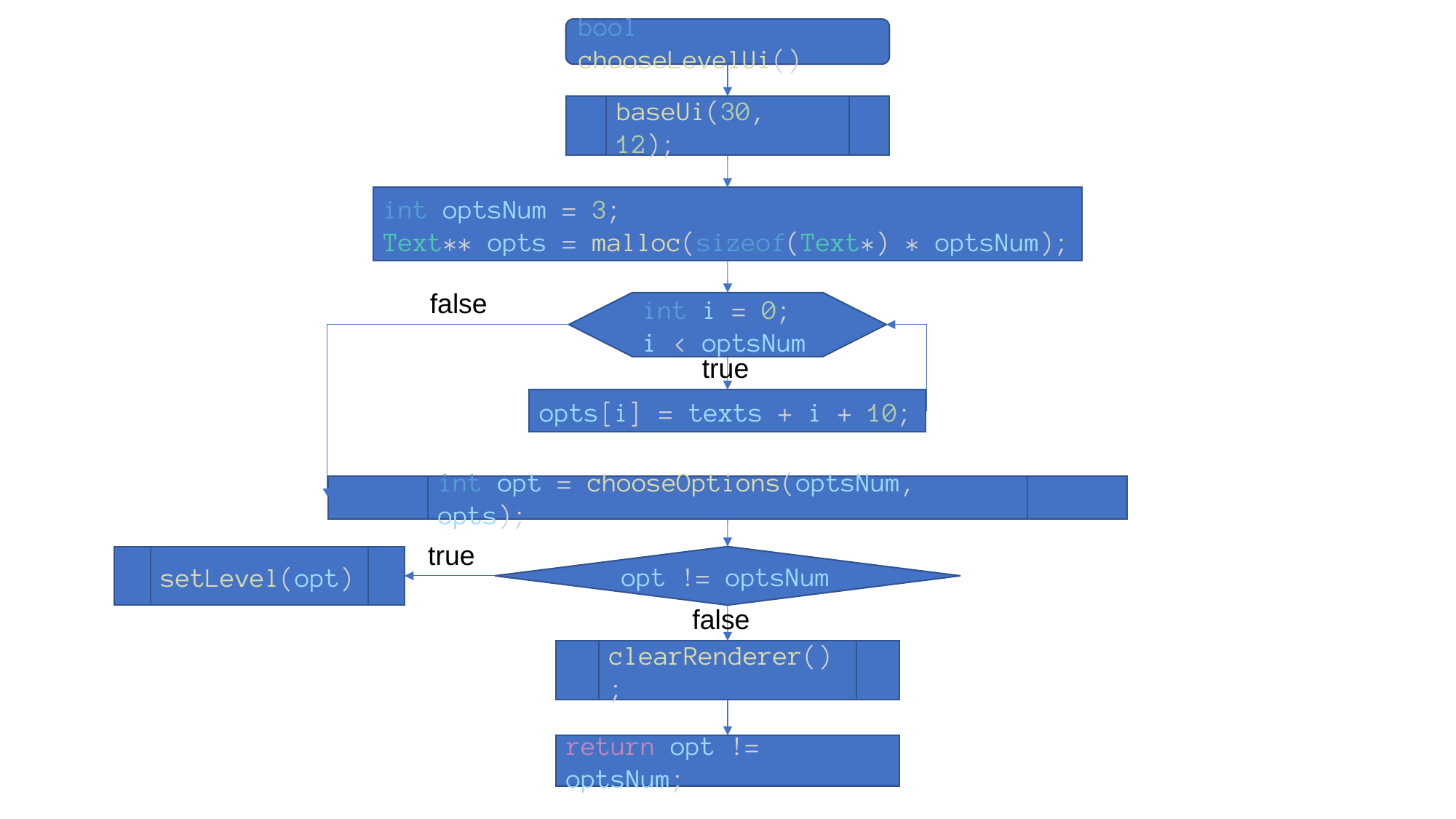

bool chooseLevelUi()
baseUi(30, 12);
int optsNum = 3;
Text** opts = malloc(sizeof(Text*) * optsNum);
false
int i = 0;
i < optsNum
true
opts[i] = texts + i + 10;
int opt = chooseOptions(optsNum, opts);
true
setLevel(opt)
opt != optsNum
false
clearRenderer();
return opt != optsNum;